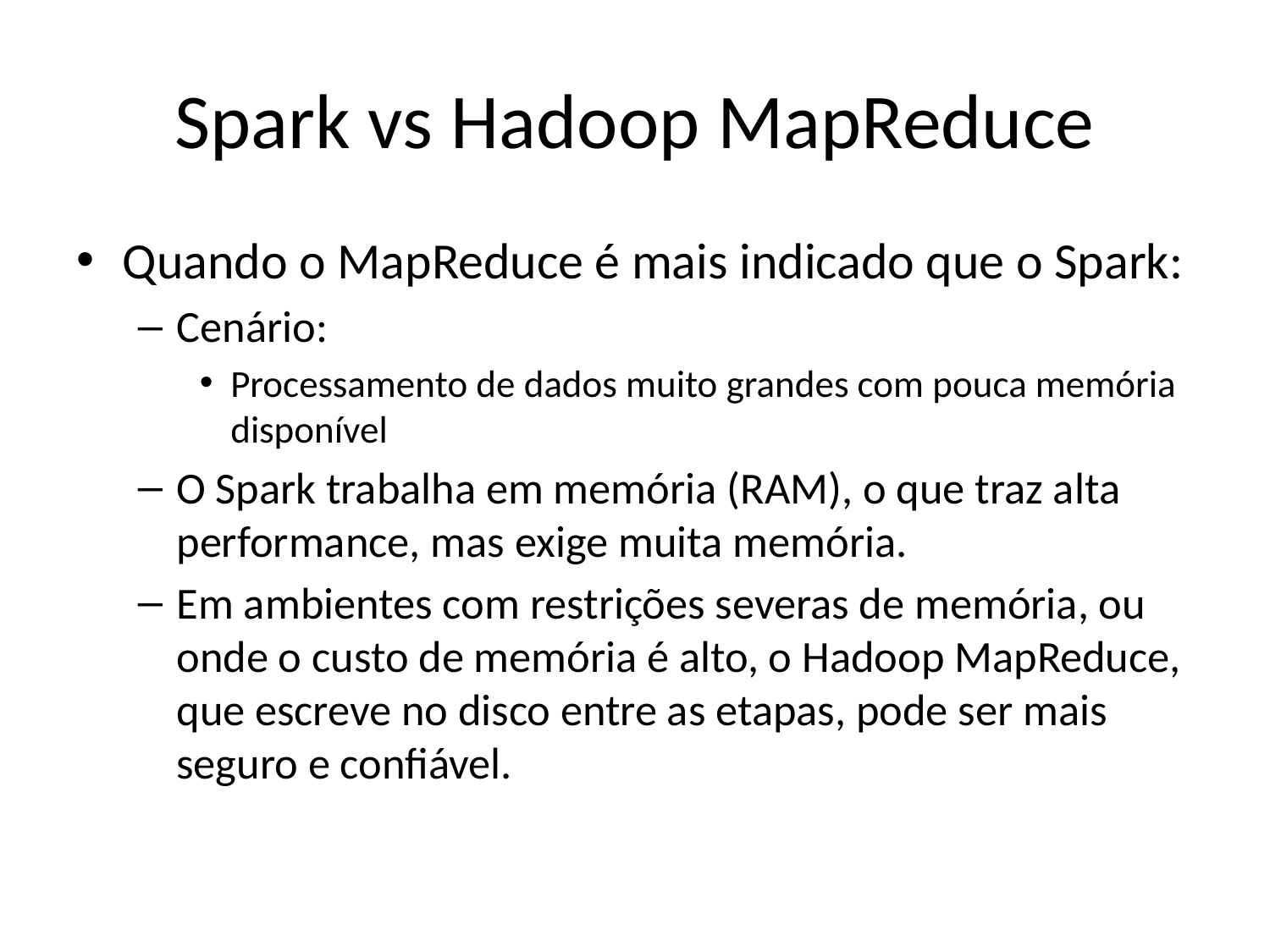

# Spark vs Hadoop MapReduce
Quando o MapReduce é mais indicado que o Spark:
Cenário:
Processamento de dados muito grandes com pouca memória disponível
O Spark trabalha em memória (RAM), o que traz alta performance, mas exige muita memória.
Em ambientes com restrições severas de memória, ou onde o custo de memória é alto, o Hadoop MapReduce, que escreve no disco entre as etapas, pode ser mais seguro e confiável.